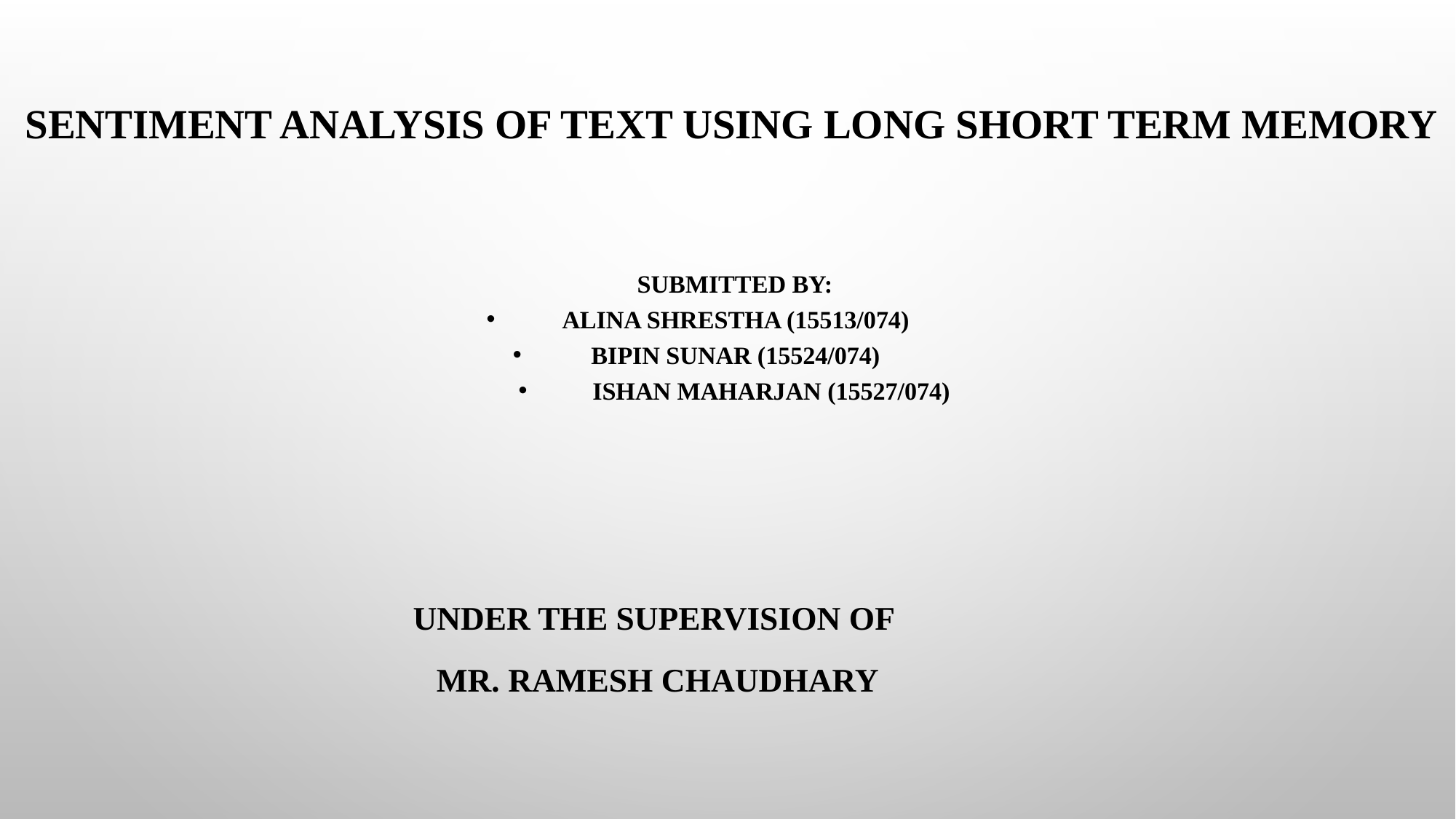

Sentiment Analysis of Text USING Long short term memory

 Submitted By:
Alina Shrestha (15513/074)
Bipin Sunar (15524/074)
Ishan Maharjan (15527/074)

Under the supervision of
Mr. Ramesh chaudhary